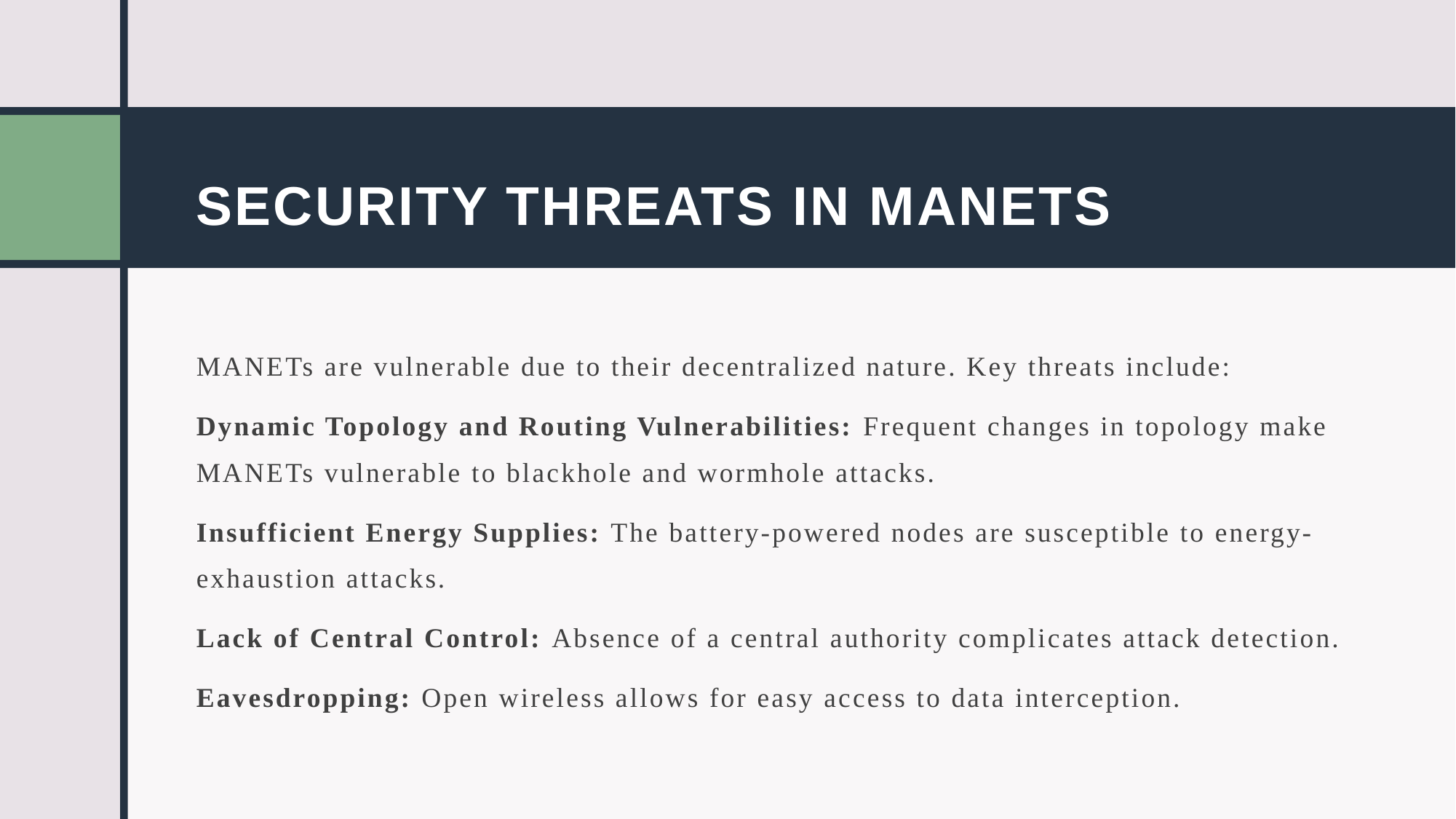

# SECURITY THREATS IN MANETS

MANETs are vulnerable due to their decentralized nature. Key threats include:
Dynamic Topology and Routing Vulnerabilities: Frequent changes in topology make MANETs vulnerable to blackhole and wormhole attacks.
Insufficient Energy Supplies: The battery-powered nodes are susceptible to energy-exhaustion attacks.
Lack of Central Control: Absence of a central authority complicates attack detection.
Eavesdropping: Open wireless allows for easy access to data interception.